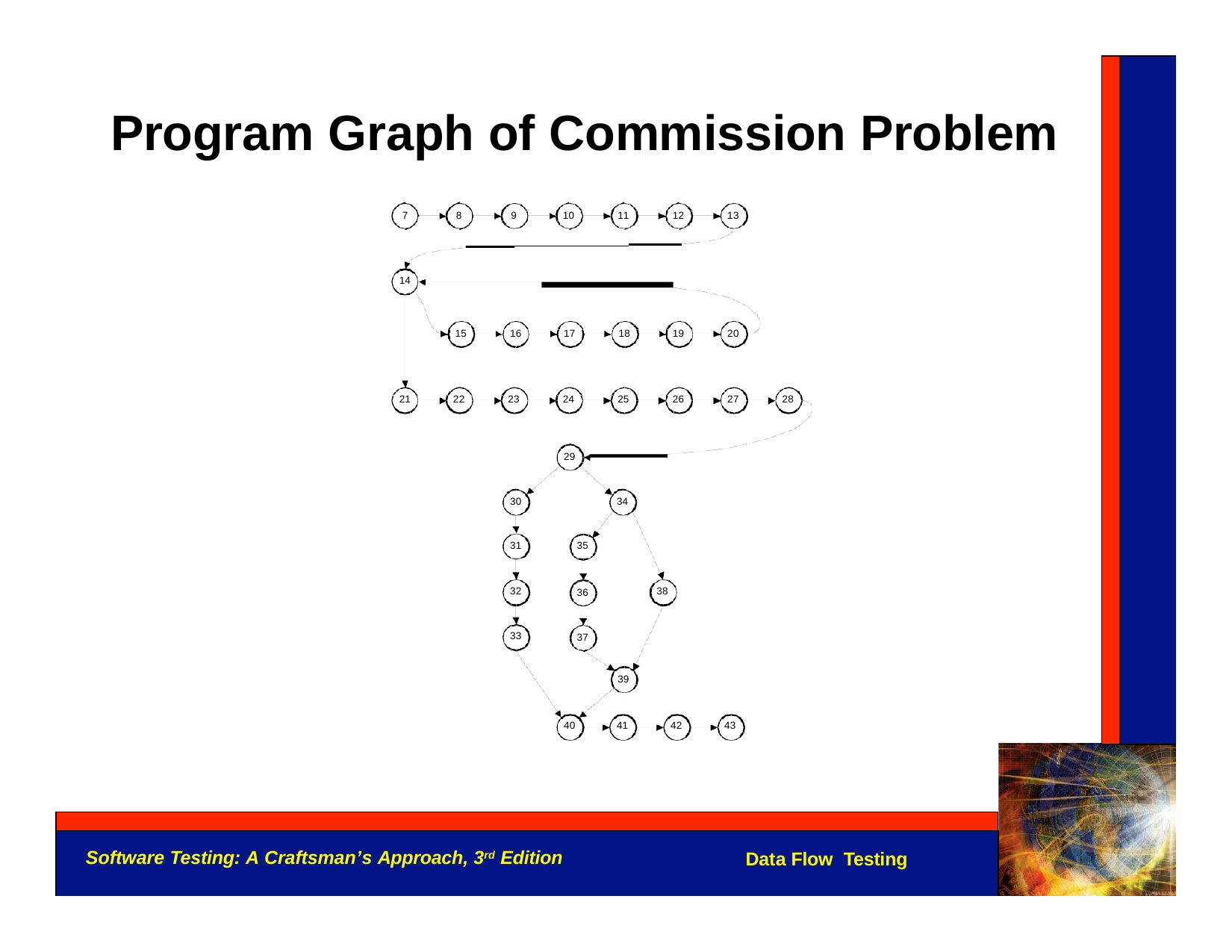

Program Graph of Commission Problem

7
8
9
10
11
12
13

14
15
16
17
18
19
20
21
22
23
24
25
26
27
28
29
30
34
31
35
32
38
36
33
37
39
40
41
42
43
Software Testing: A Craftsman’s Approach, 3rd  Edition
Data Flow  Testing